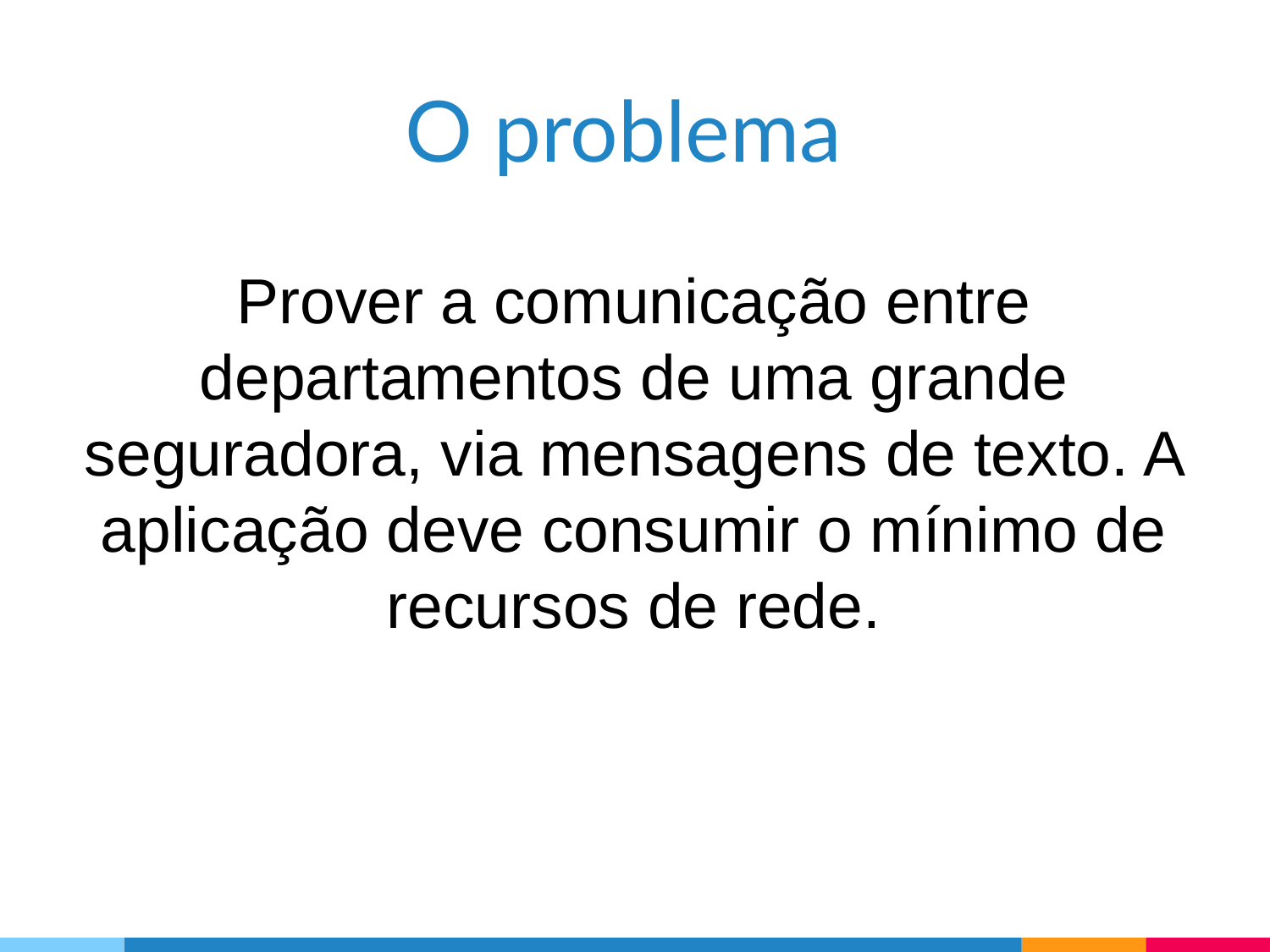

O problema

Prover a comunicação entre departamentos de uma grande seguradora, via mensagens de texto. A aplicação deve consumir o mínimo de recursos de rede.